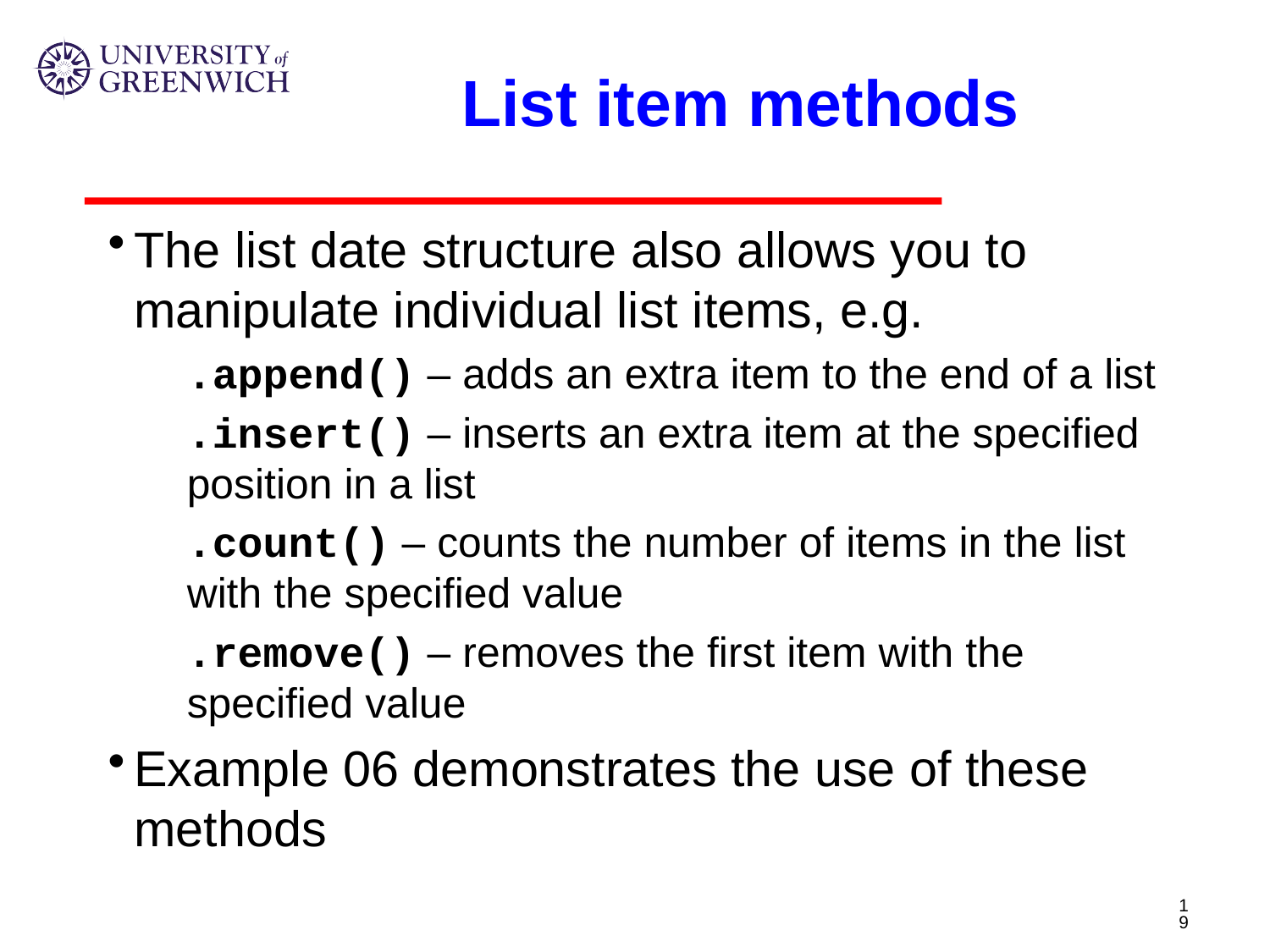

# List item methods
The list date structure also allows you to manipulate individual list items, e.g.
.append() – adds an extra item to the end of a list
.insert() – inserts an extra item at the specified position in a list
.count() – counts the number of items in the list with the specified value
.remove() – removes the first item with the specified value
Example 06 demonstrates the use of these methods

19